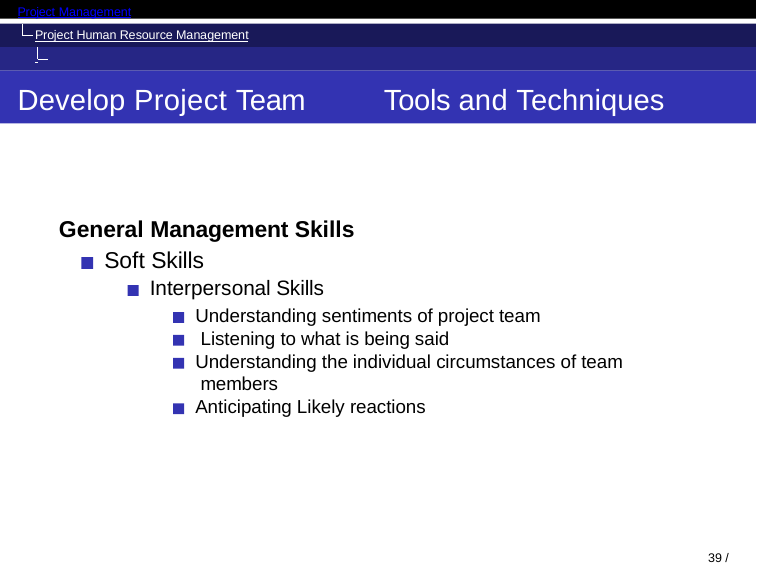

Project Management
Project Human Resource Management  HR Planning

Develop Project Team
Tools and Techniques
General Management Skills
Soft Skills
Interpersonal Skills
Understanding sentiments of project team  Listening to what is being said
Understanding the individual circumstances of team  members
Anticipating Likely reactions

39 / 71